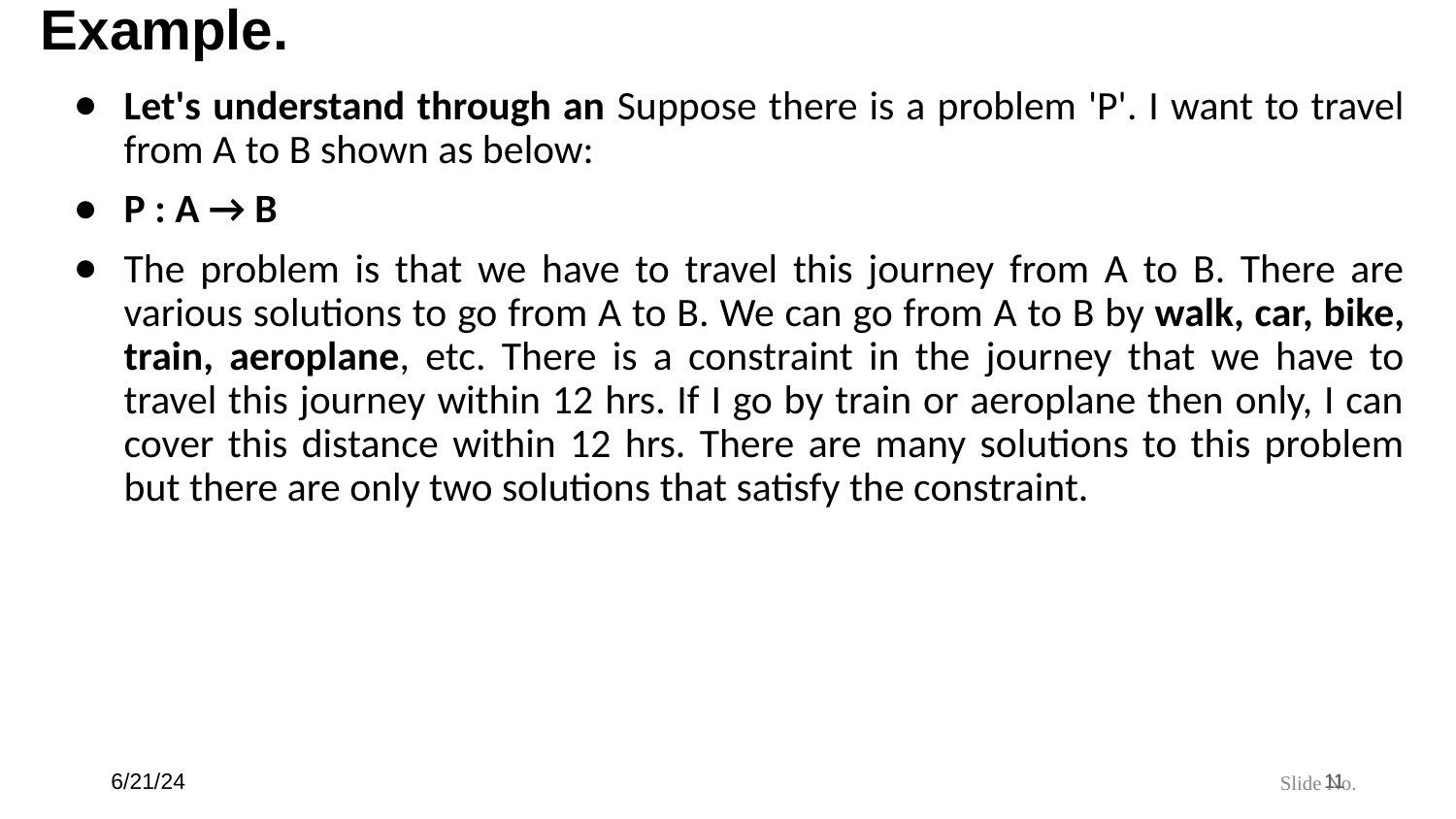

# Example.
Let's understand through an Suppose there is a problem 'P'. I want to travel from A to B shown as below:
P : A → B
The problem is that we have to travel this journey from A to B. There are various solutions to go from A to B. We can go from A to B by walk, car, bike, train, aeroplane, etc. There is a constraint in the journey that we have to travel this journey within 12 hrs. If I go by train or aeroplane then only, I can cover this distance within 12 hrs. There are many solutions to this problem but there are only two solutions that satisfy the constraint.

6/21/24
11
Slide No.